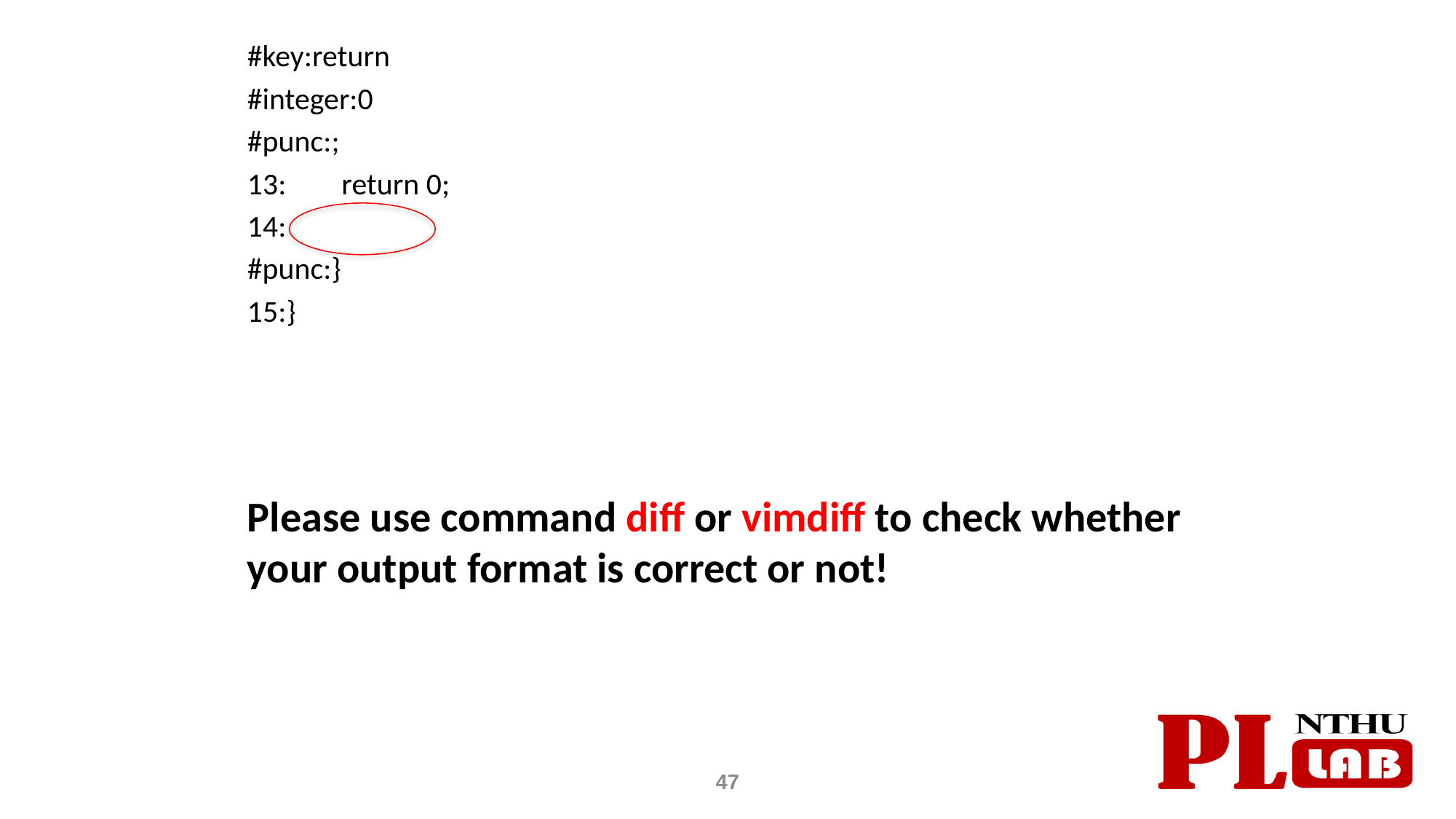

#key:return
#integer:0
#punc:;
13:        return 0;
14:
#punc:}
15:}

Please use command diff or vimdiff to check whether your output format is correct or not!

47